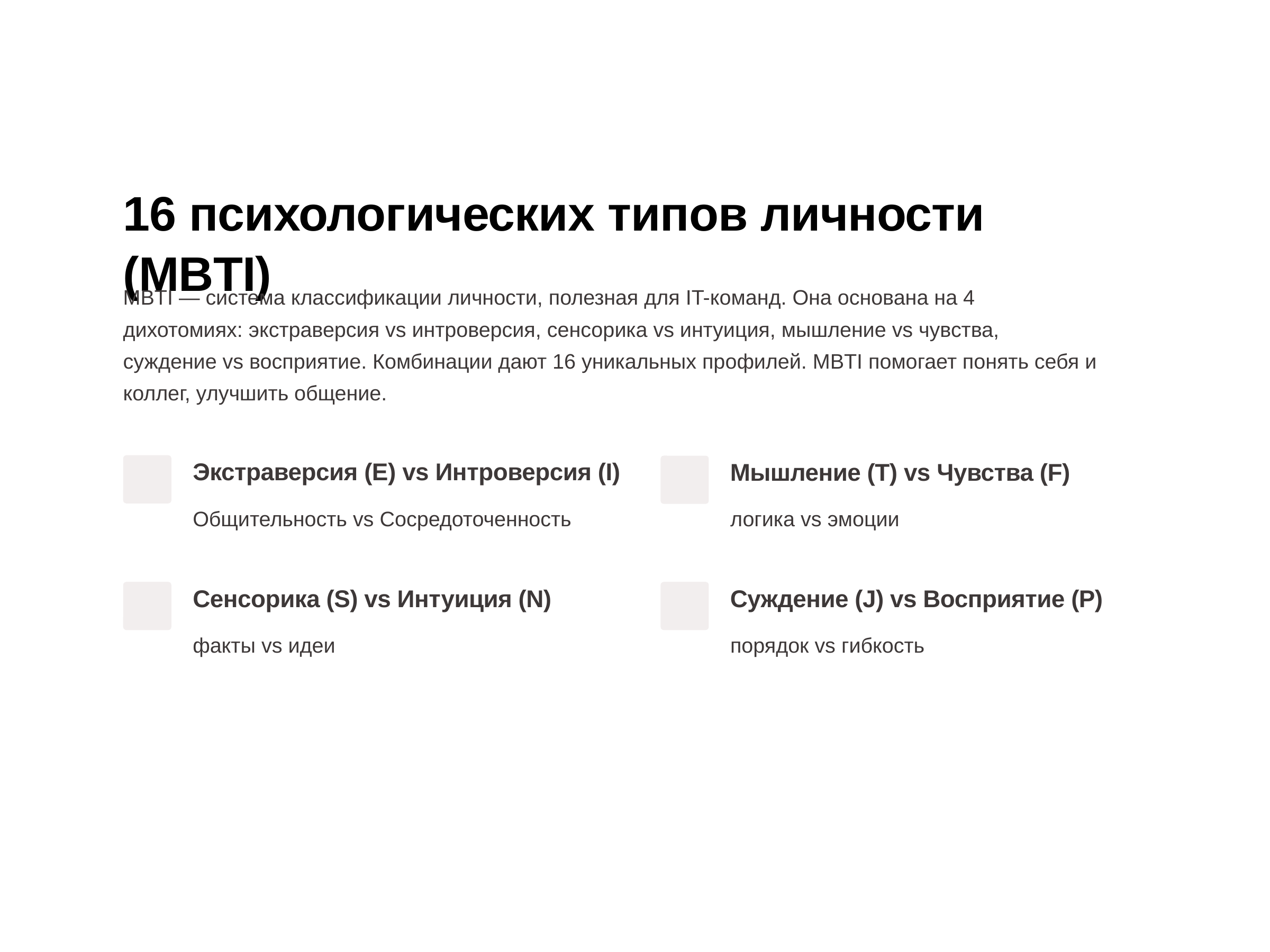

16 психологических типов личности (MBTI)
MBTI — система классификации личности, полезная для IT-команд. Она основана на 4 дихотомиях: экстраверсия vs интроверсия, сенсорика vs интуиция, мышление vs чувства, суждение vs восприятие. Комбинации дают 16 уникальных профилей. MBTI помогает понять себя и коллег, улучшить общение.

Экстраверсия (E) vs Интроверсия (I)

Мышление (T) vs Чувства (F)
Общительность vs Сосредоточенность
логика vs эмоции

Сенсорика (S) vs Интуиция (N)

Суждение (J) vs Восприятие (P)
факты vs идеи
порядок vs гибкость